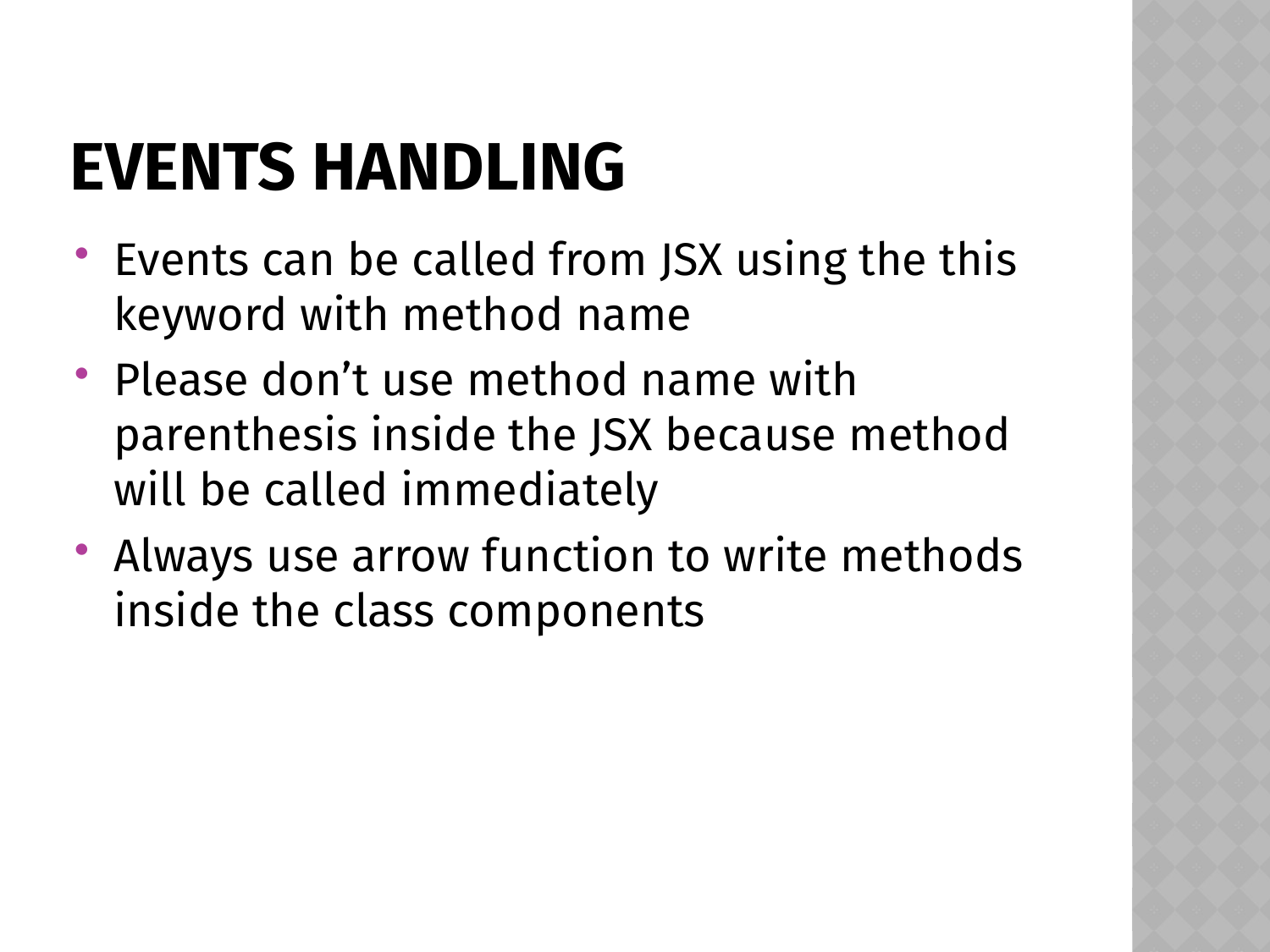

# Events handling
Events can be called from JSX using the this keyword with method name
Please don’t use method name with parenthesis inside the JSX because method will be called immediately
Always use arrow function to write methods inside the class components